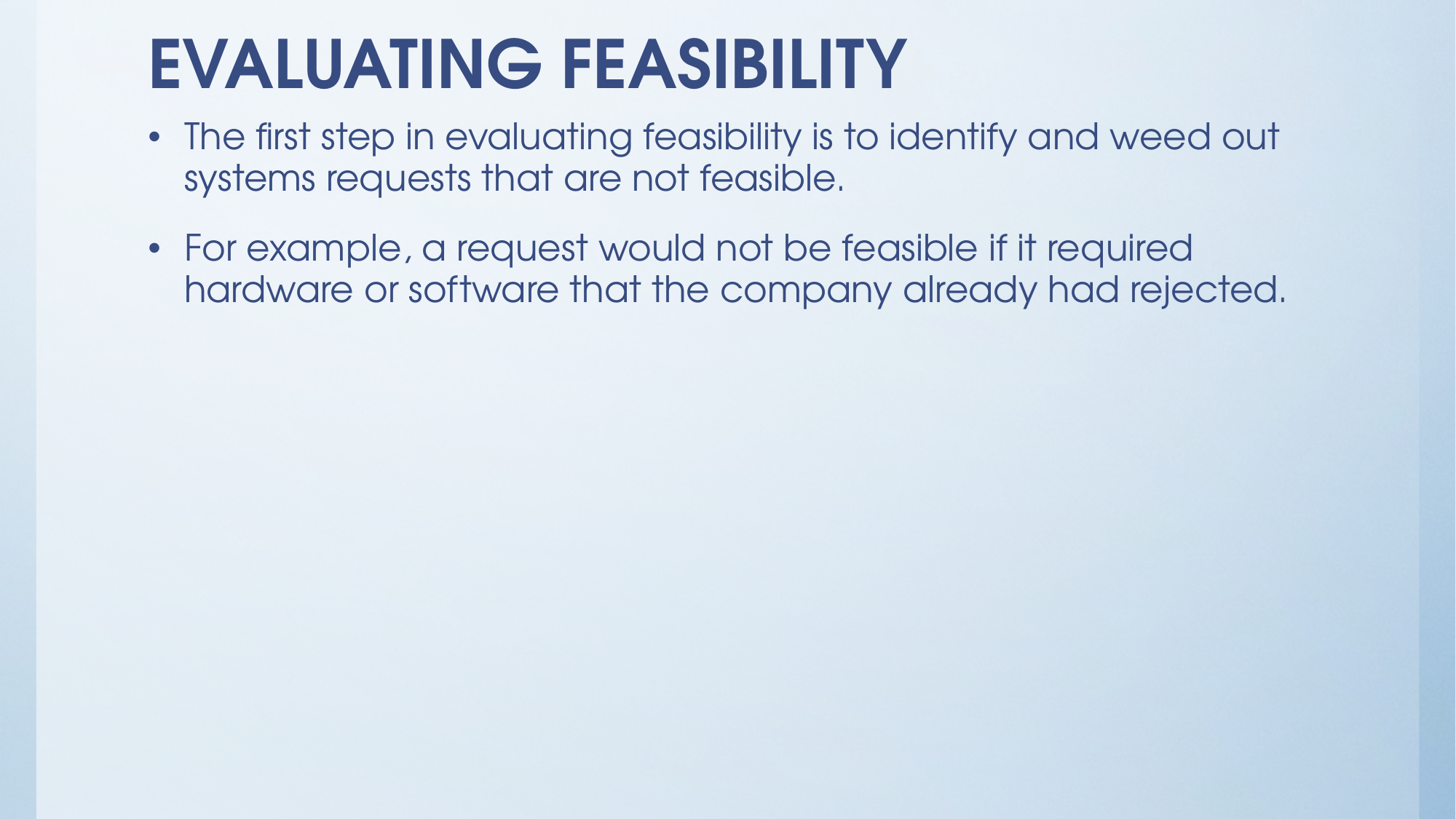

# EVALUATING FEASIBILITY
The first step in evaluating feasibility is to identify and weed out systems requests that are not feasible.
For example, a request would not be feasible if it required hardware or software that the company already had rejected.